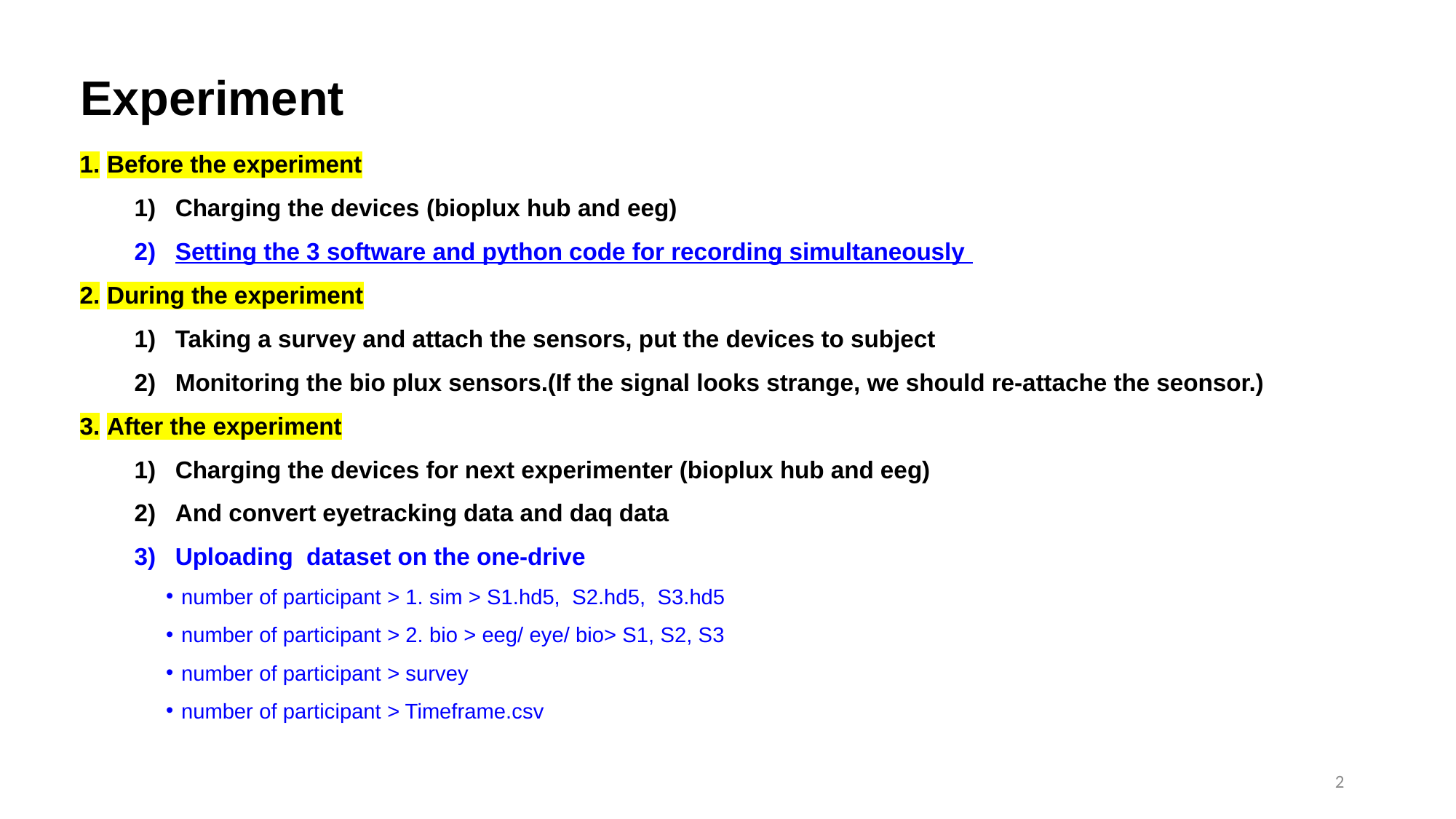

Experiment
Before the experiment
Charging the devices (bioplux hub and eeg)
Setting the 3 software and python code for recording simultaneously
During the experiment
Taking a survey and attach the sensors, put the devices to subject
Monitoring the bio plux sensors.(If the signal looks strange, we should re-attache the seonsor.)
After the experiment
Charging the devices for next experimenter (bioplux hub and eeg)
And convert eyetracking data and daq data
Uploading  dataset on the one-drive
 number of participant > 1. sim > S1.hd5,  S2.hd5,  S3.hd5
 number of participant > 2. bio > eeg/ eye/ bio> S1, S2, S3
 number of participant > survey
 number of participant > Timeframe.csv

2